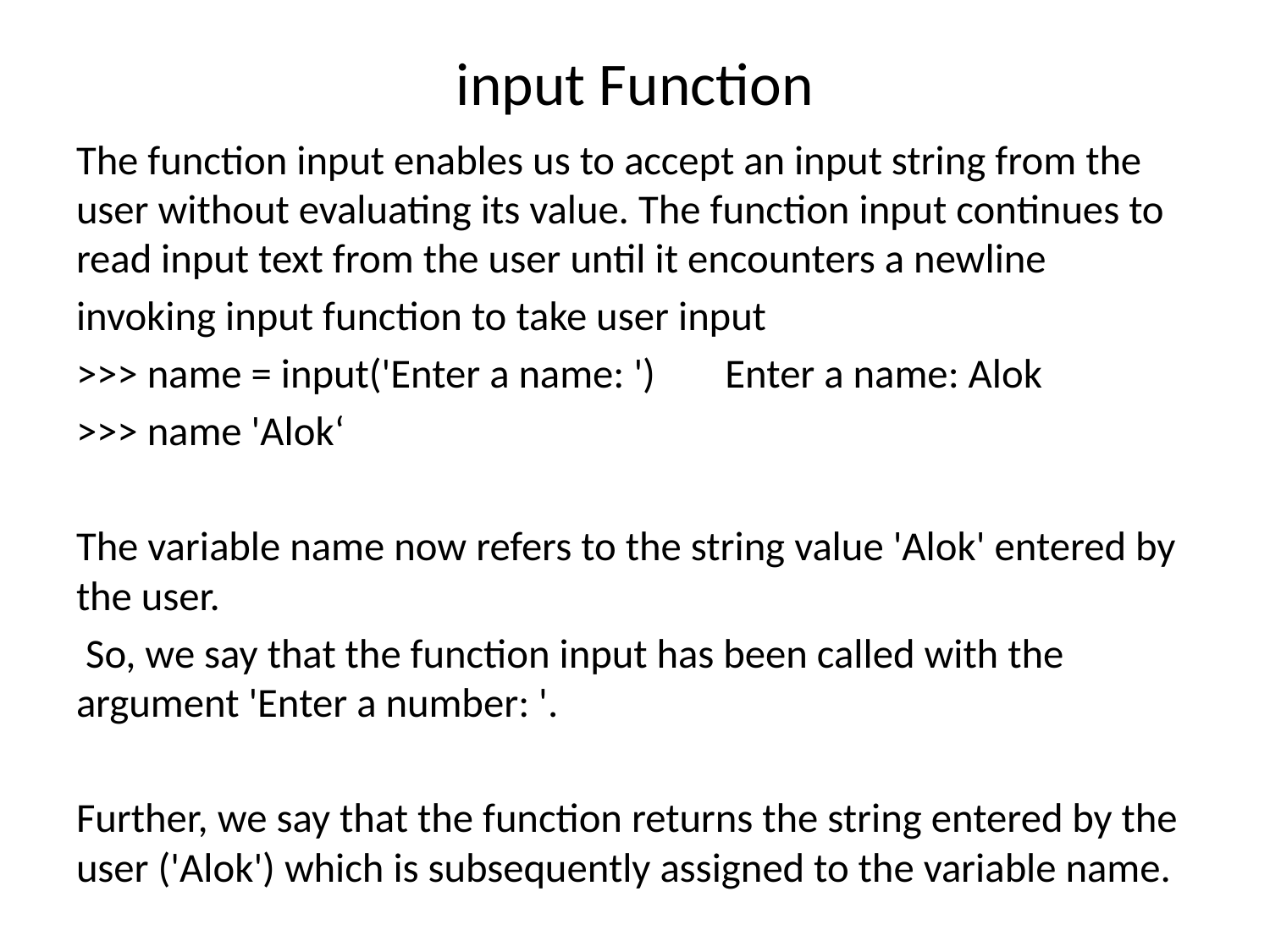

# input Function
The function input enables us to accept an input string from the user without evaluating its value. The function input continues to read input text from the user until it encounters a newline
invoking input function to take user input
>>> name = input('Enter a name: ') 		Enter a name: Alok
>>> name 'Alok‘

The variable name now refers to the string value 'Alok' entered by the user.
 So, we say that the function input has been called with the argument 'Enter a number: '.

Further, we say that the function returns the string entered by the user ('Alok') which is subsequently assigned to the variable name.